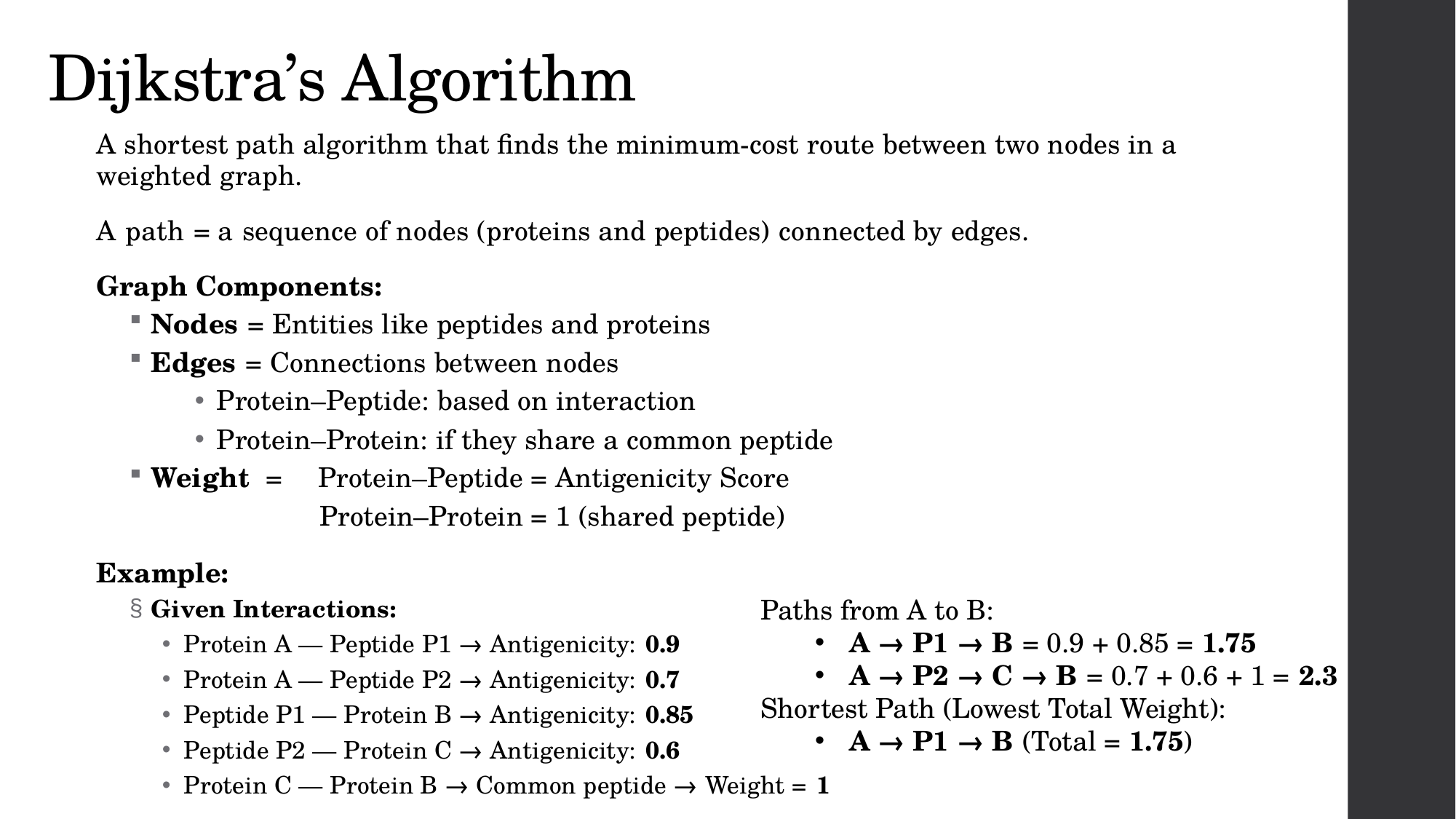

# Dijkstra’s Algorithm
A shortest path algorithm that finds the minimum-cost route between two nodes in a weighted graph.
A path = a sequence of nodes (proteins and peptides) connected by edges.
Graph Components:
Nodes = Entities like peptides and proteins
Edges = Connections between nodes
Protein–Peptide: based on interaction
Protein–Protein: if they share a common peptide
Weight  =  Protein–Peptide = Antigenicity Score
   Protein–Protein = 1 (shared peptide)
Example:
Given Interactions:
Protein A — Peptide P1 → Antigenicity: 0.9
Protein A — Peptide P2 → Antigenicity: 0.7
Peptide P1 — Protein B → Antigenicity: 0.85
Peptide P2 — Protein C → Antigenicity: 0.6
Protein C — Protein B → Common peptide → Weight = 1

Paths from A to B:
A → P1 → B = 0.9 + 0.85 = 1.75
A → P2 → C → B = 0.7 + 0.6 + 1 = 2.3
Shortest Path (Lowest Total Weight):
A → P1 → B (Total = 1.75)